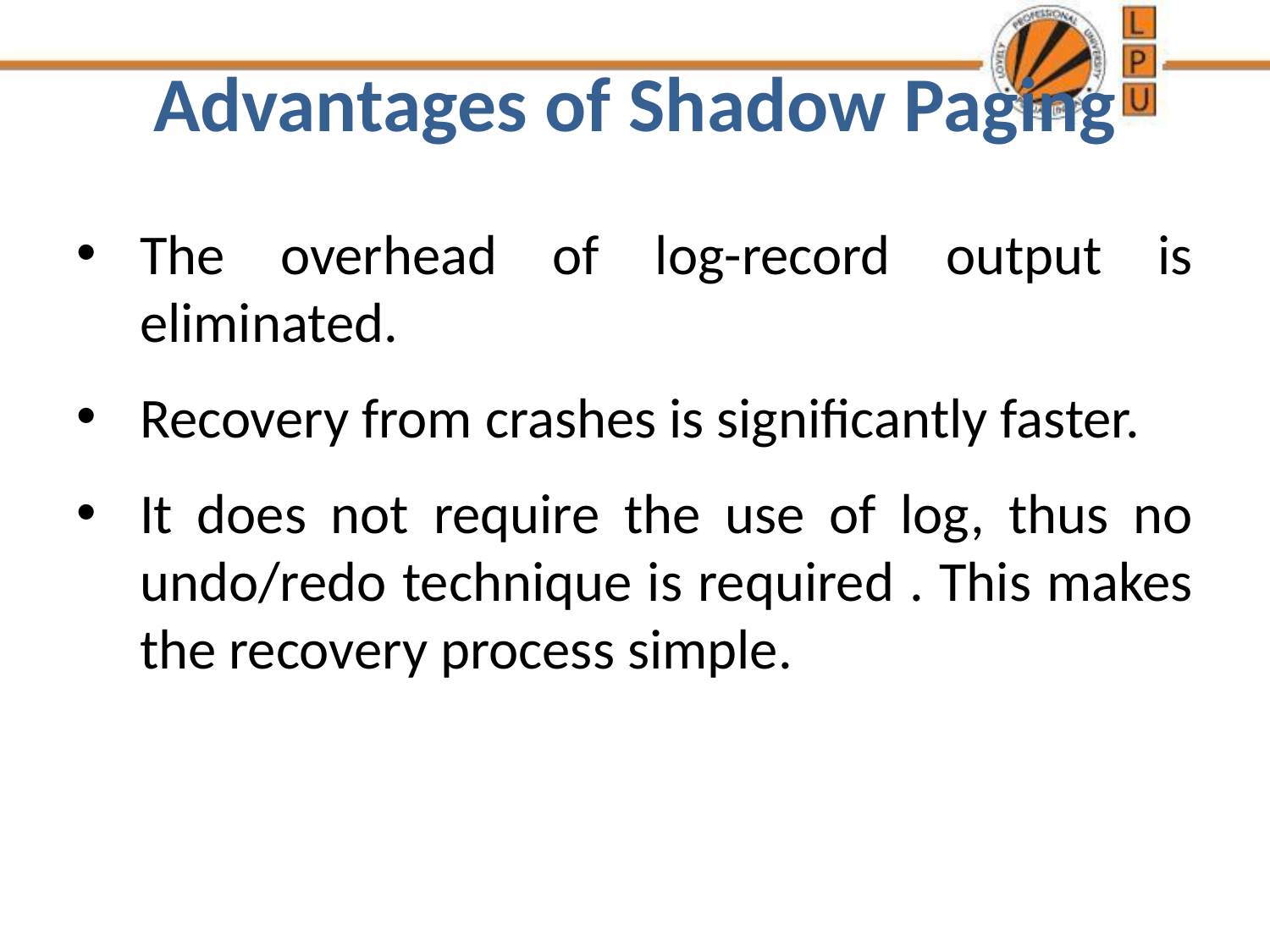

# Advantages of Shadow Paging
The overhead of log-record output is eliminated.
Recovery from crashes is significantly faster.
It does not require the use of log, thus no undo/redo technique is required . This makes the recovery process simple.